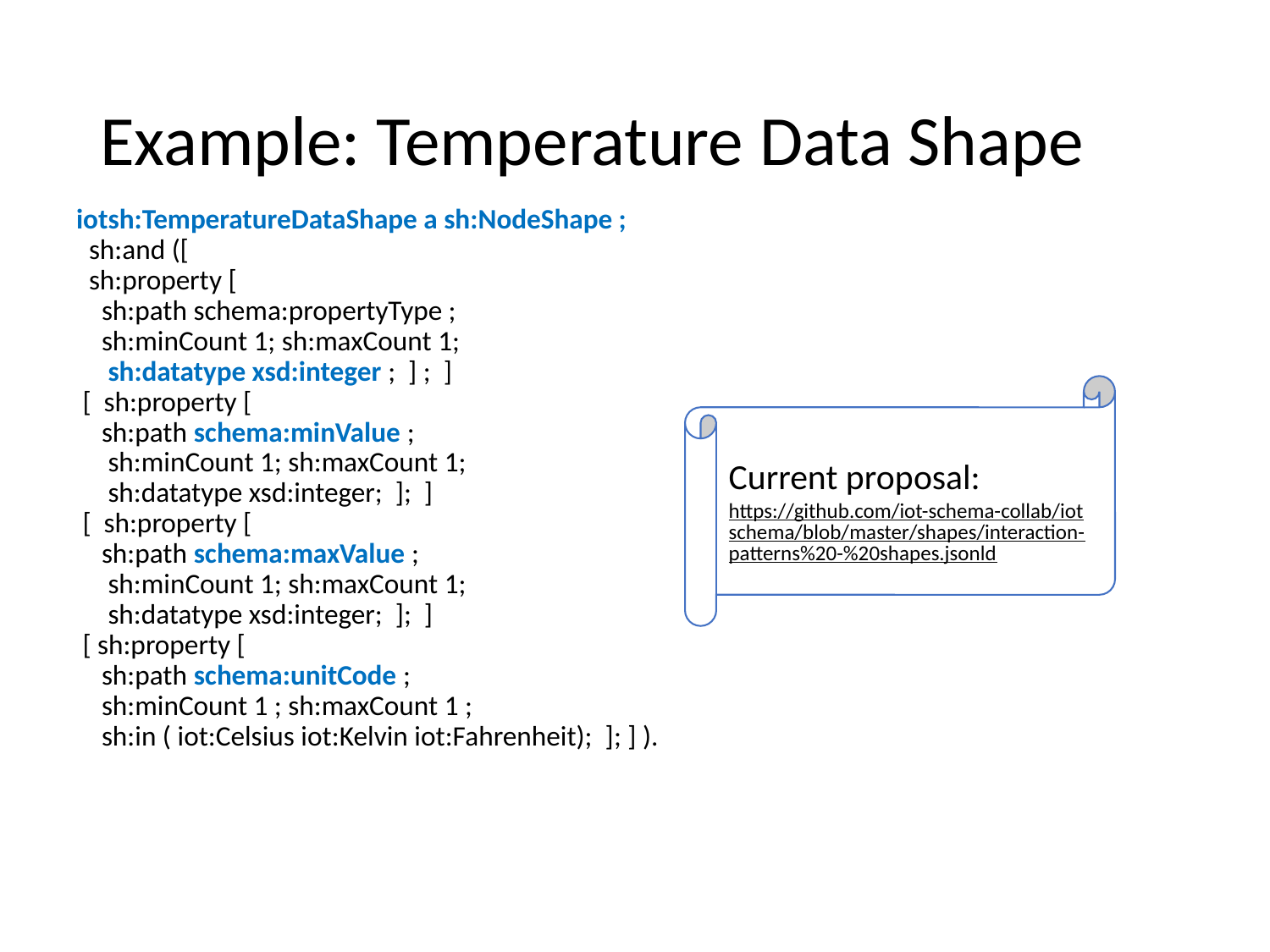

# Example: Temperature Data Shape
iotsh:TemperatureDataShape a sh:NodeShape ;
  sh:and ([
  sh:property [
    sh:path schema:propertyType ;
    sh:minCount 1; sh:maxCount 1;
	sh:datatype xsd:integer ;  ] ;  ]
 [  sh:property [
    sh:path schema:minValue ;
	sh:minCount 1; sh:maxCount 1;
	sh:datatype xsd:integer;  ];  ]
 [  sh:property [
    sh:path schema:maxValue ;
	sh:minCount 1; sh:maxCount 1;
	sh:datatype xsd:integer;  ];  ]
 [ sh:property [
    sh:path schema:unitCode ;
    sh:minCount 1 ; sh:maxCount 1 ;
    sh:in ( iot:Celsius iot:Kelvin iot:Fahrenheit);  ]; ] ).
Current proposal:
https://github.com/iot-schema-collab/iotschema/blob/master/shapes/interaction-patterns%20-%20shapes.jsonld